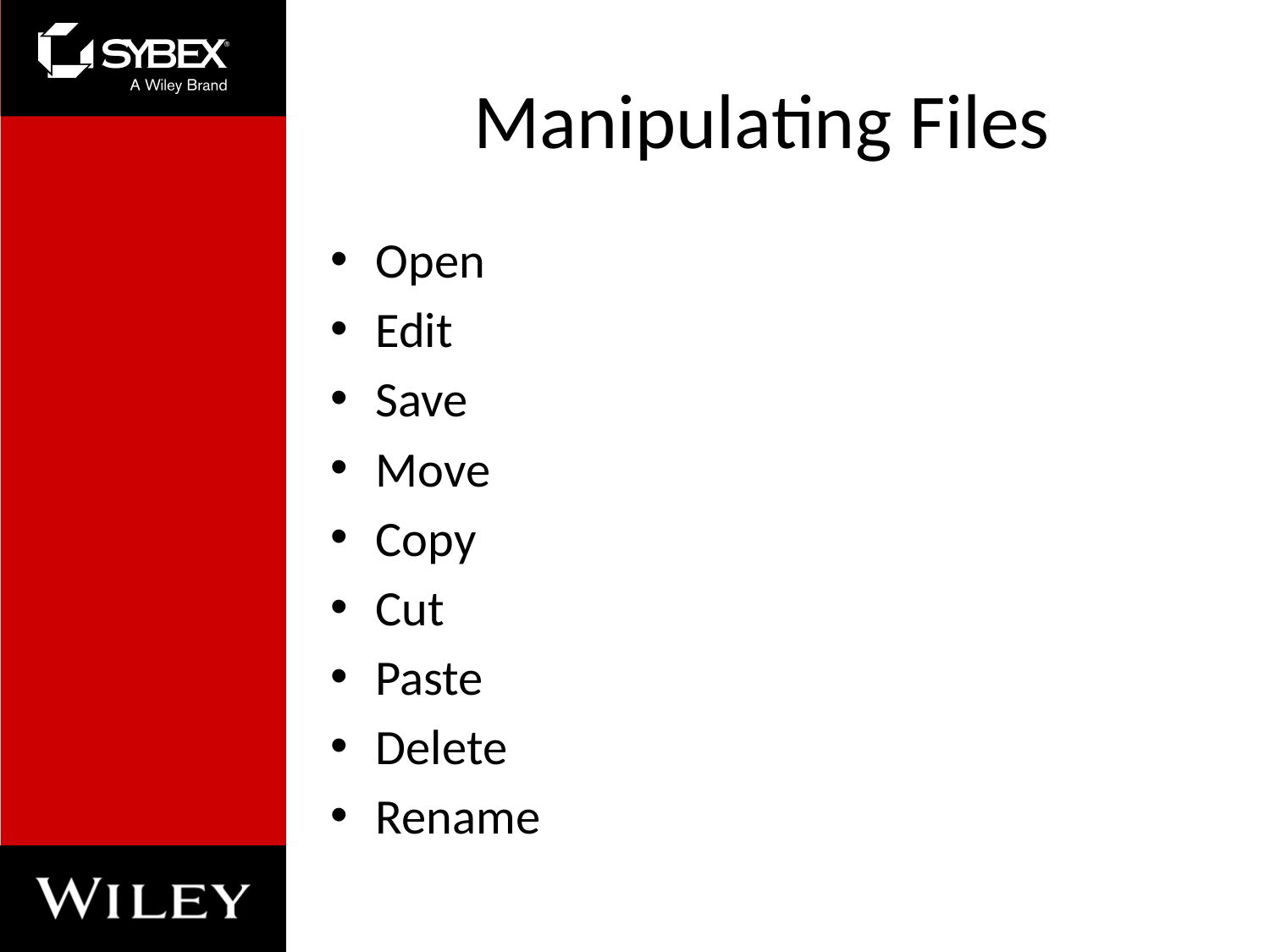

# Manipulating Files
Open
Edit
Save
Move
Copy
Cut
Paste
Delete
Rename